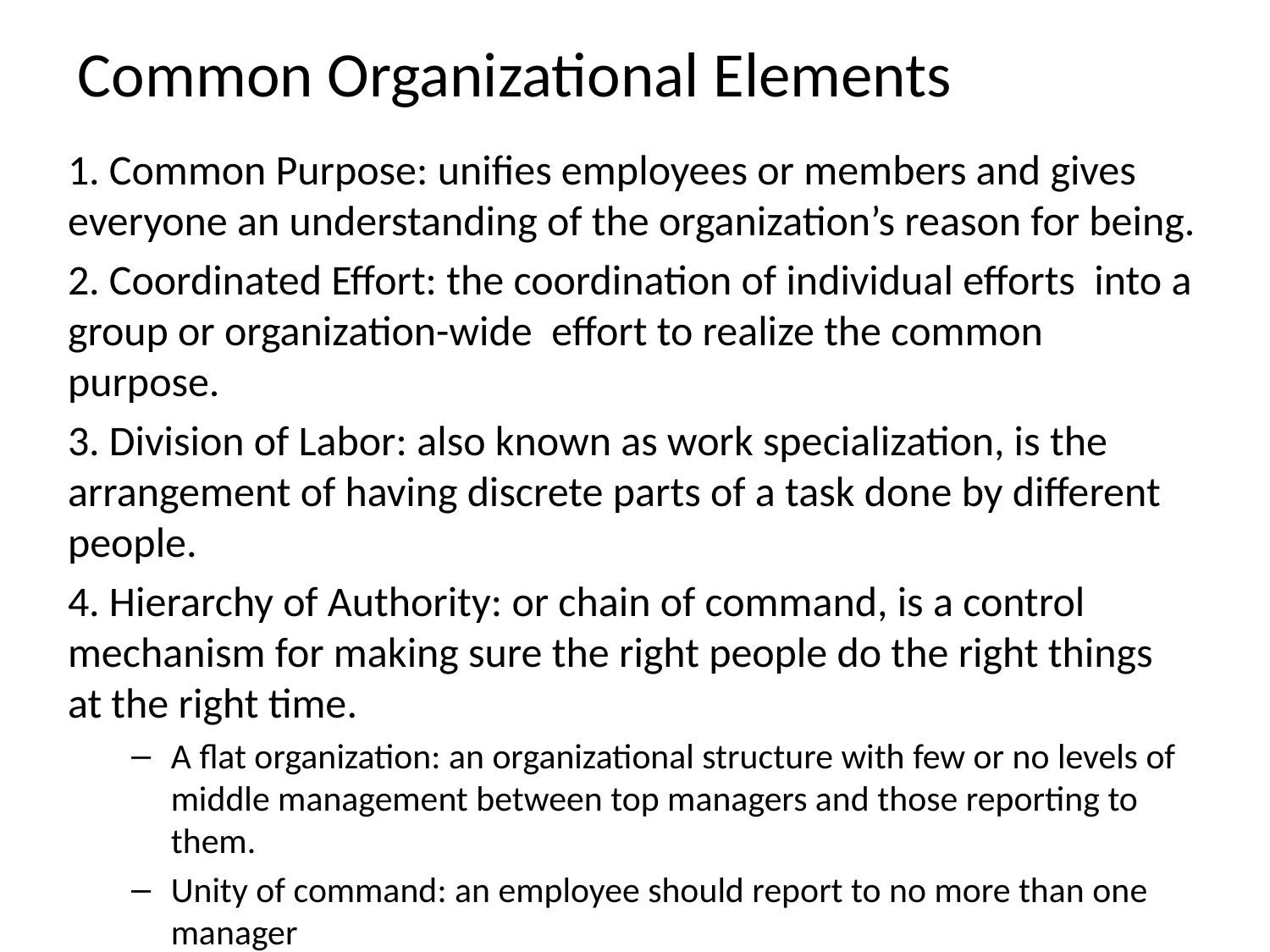

# Common Organizational Elements
1. Common Purpose: unifies employees or members and gives everyone an understanding of the organization’s reason for being.
2. Coordinated Effort: the coordination of individual efforts  into a group or organization-wide  effort to realize the common purpose.
3. Division of Labor: also known as work specialization, is the arrangement of having discrete parts of a task done by different people.
4. Hierarchy of Authority: or chain of command, is a control mechanism for making sure the right people do the right things at the right time.
A flat organization: an organizational structure with few or no levels of middle management between top managers and those reporting to them.
Unity of command: an employee should report to no more than one manager